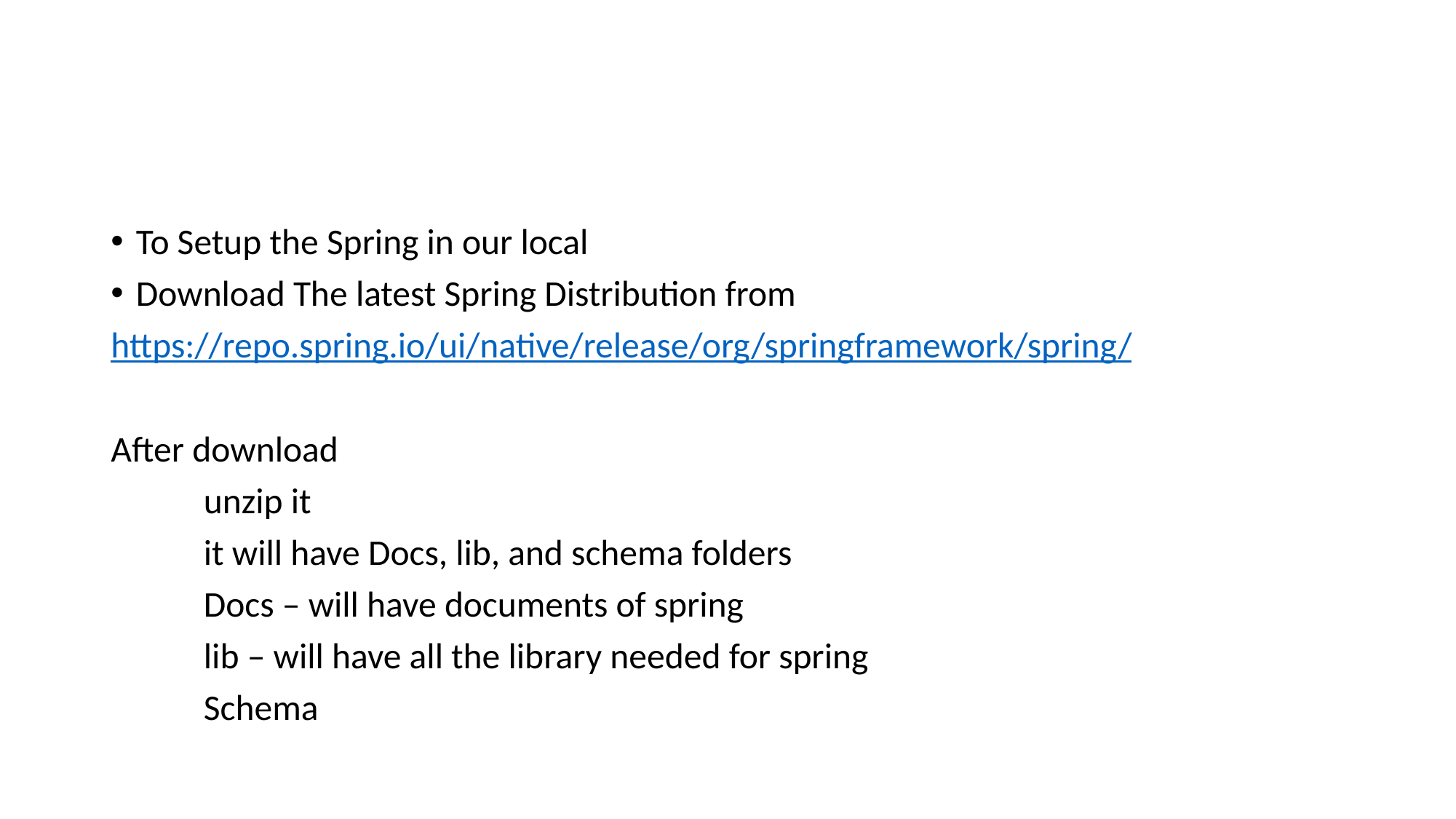

#
To Setup the Spring in our local
Download The latest Spring Distribution from
https://repo.spring.io/ui/native/release/org/springframework/spring/

After download
	unzip it
	it will have Docs, lib, and schema folders
	Docs – will have documents of spring
	lib – will have all the library needed for spring
	Schema